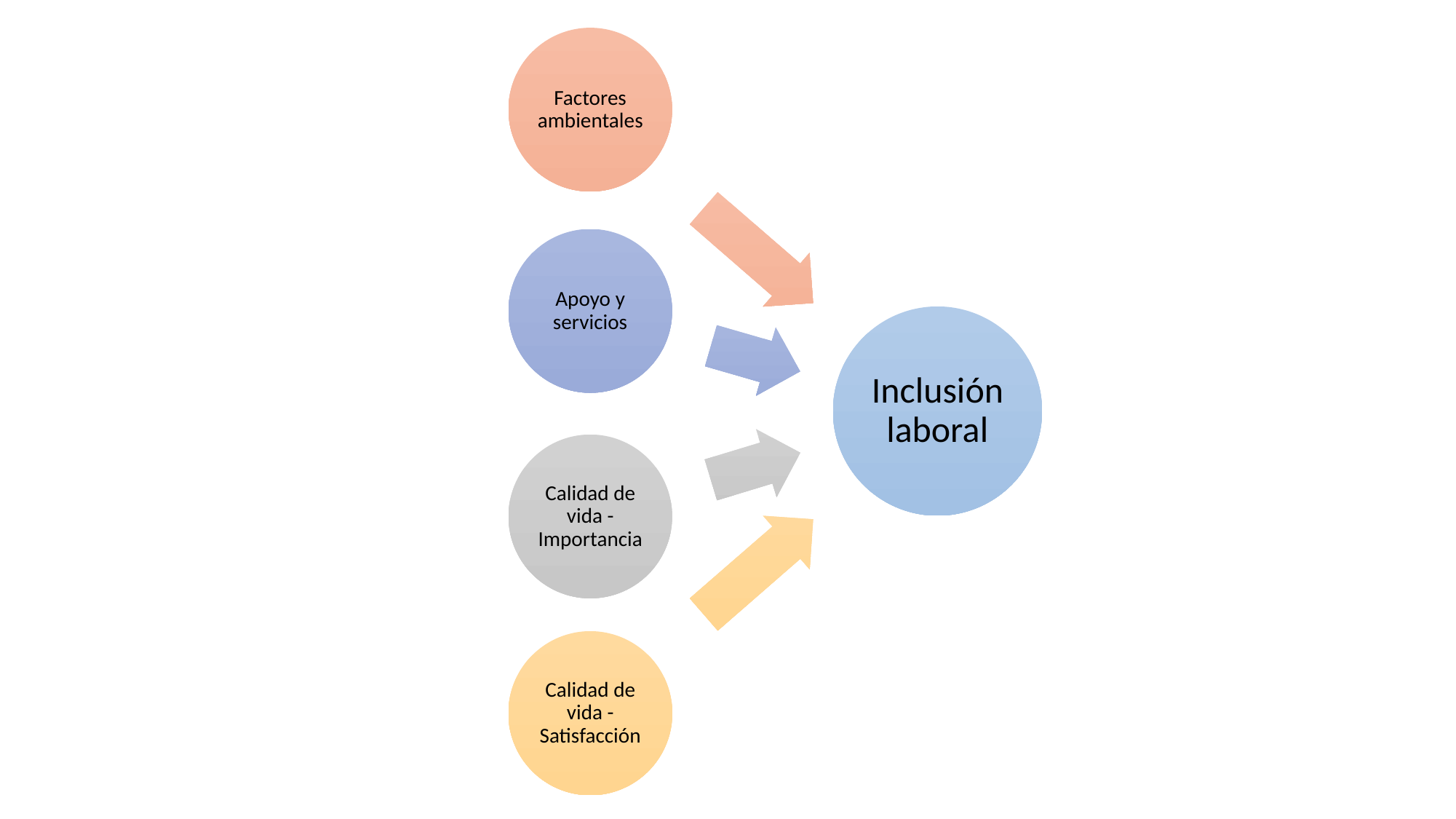

Inclusión laboral

Factores ambientales

Calidad de vida - Importancia

Calidad de vida - Satisfacción

Apoyo y servicios